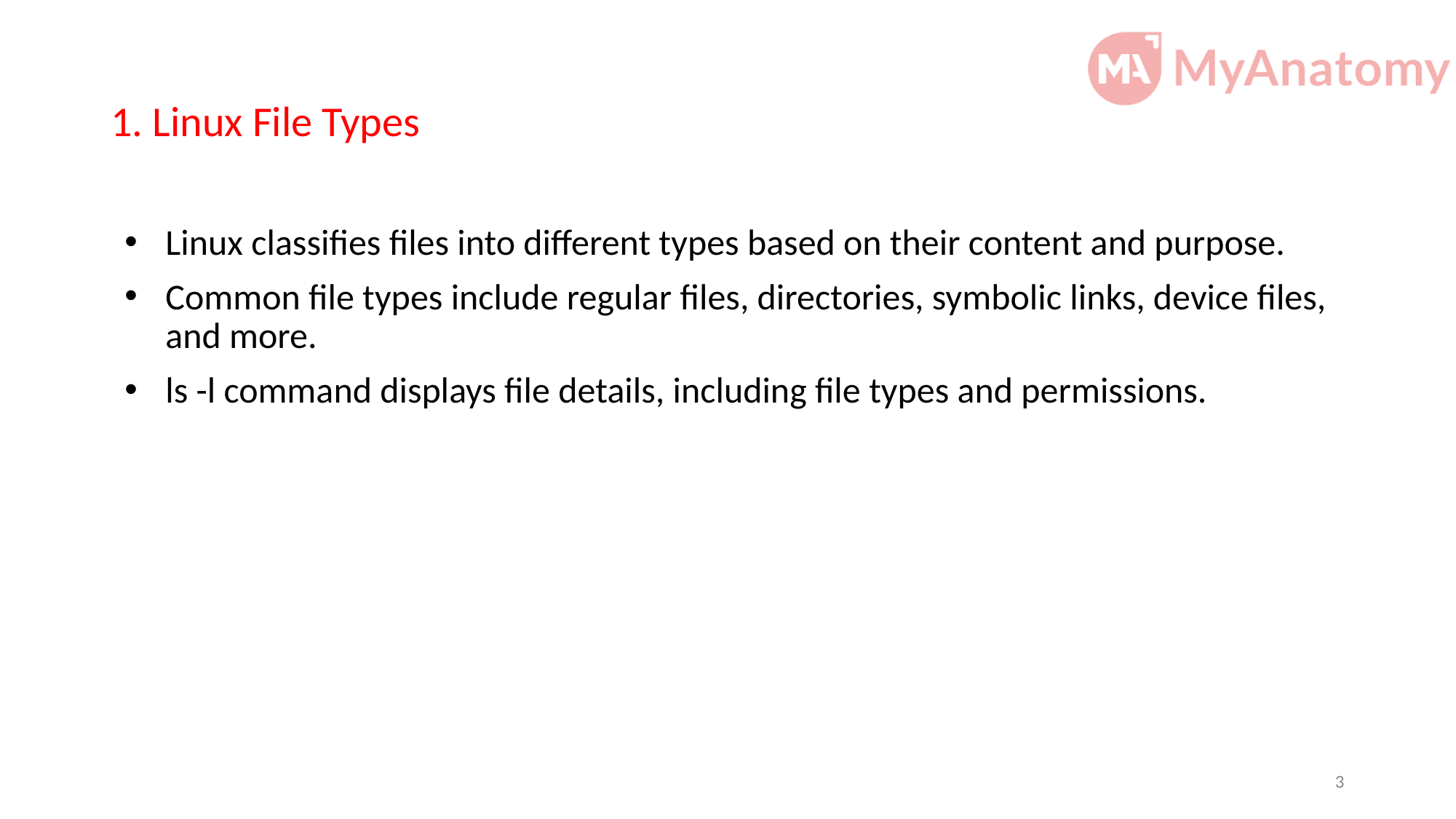

# 1. Linux File Types
Linux classifies files into different types based on their content and purpose.
Common file types include regular files, directories, symbolic links, device files, and more.
ls -l command displays file details, including file types and permissions.
3